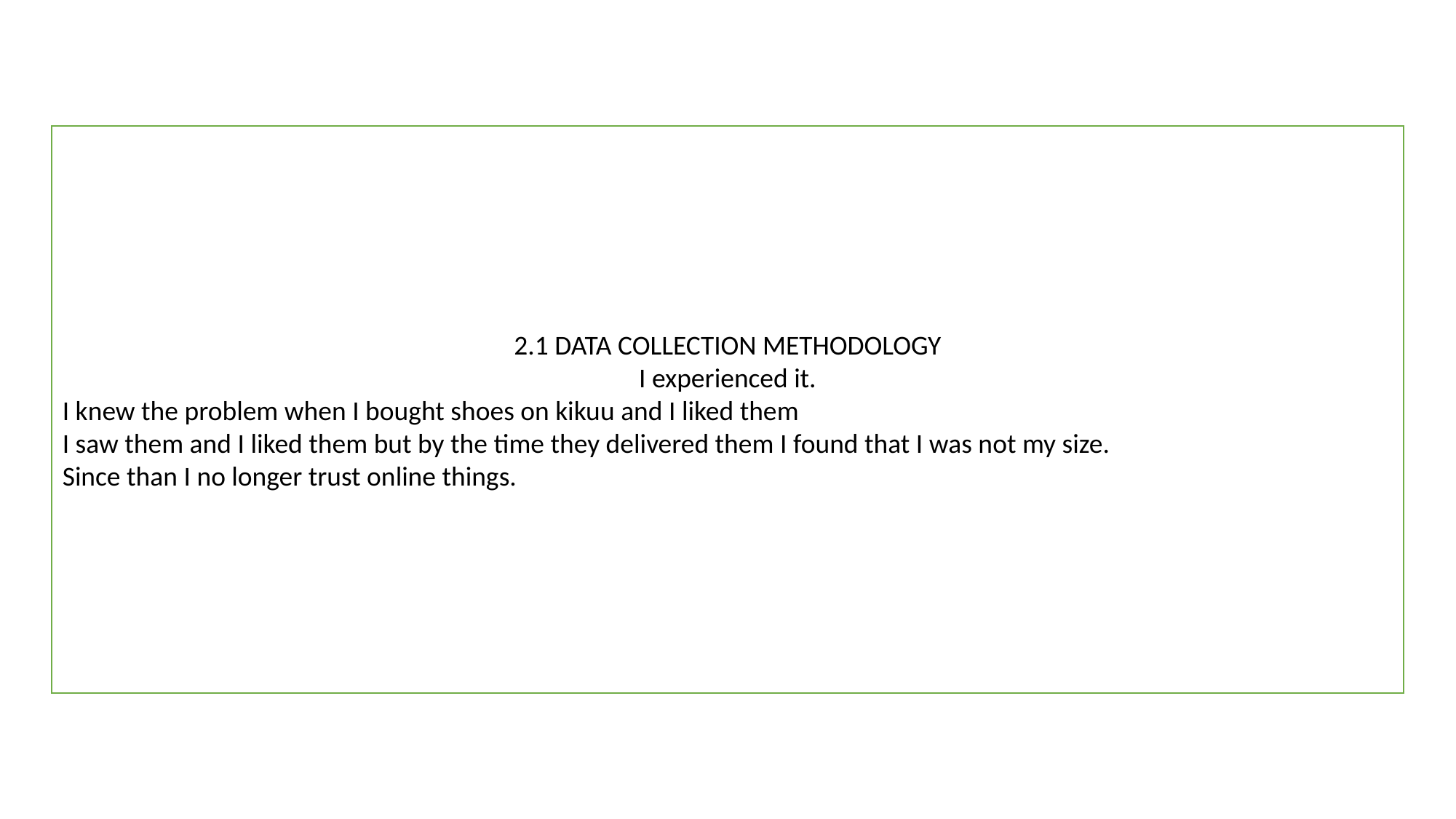

2.1 DATA COLLECTION METHODOLOGY
I experienced it.
I knew the problem when I bought shoes on kikuu and I liked them
I saw them and I liked them but by the time they delivered them I found that I was not my size.
Since than I no longer trust online things.